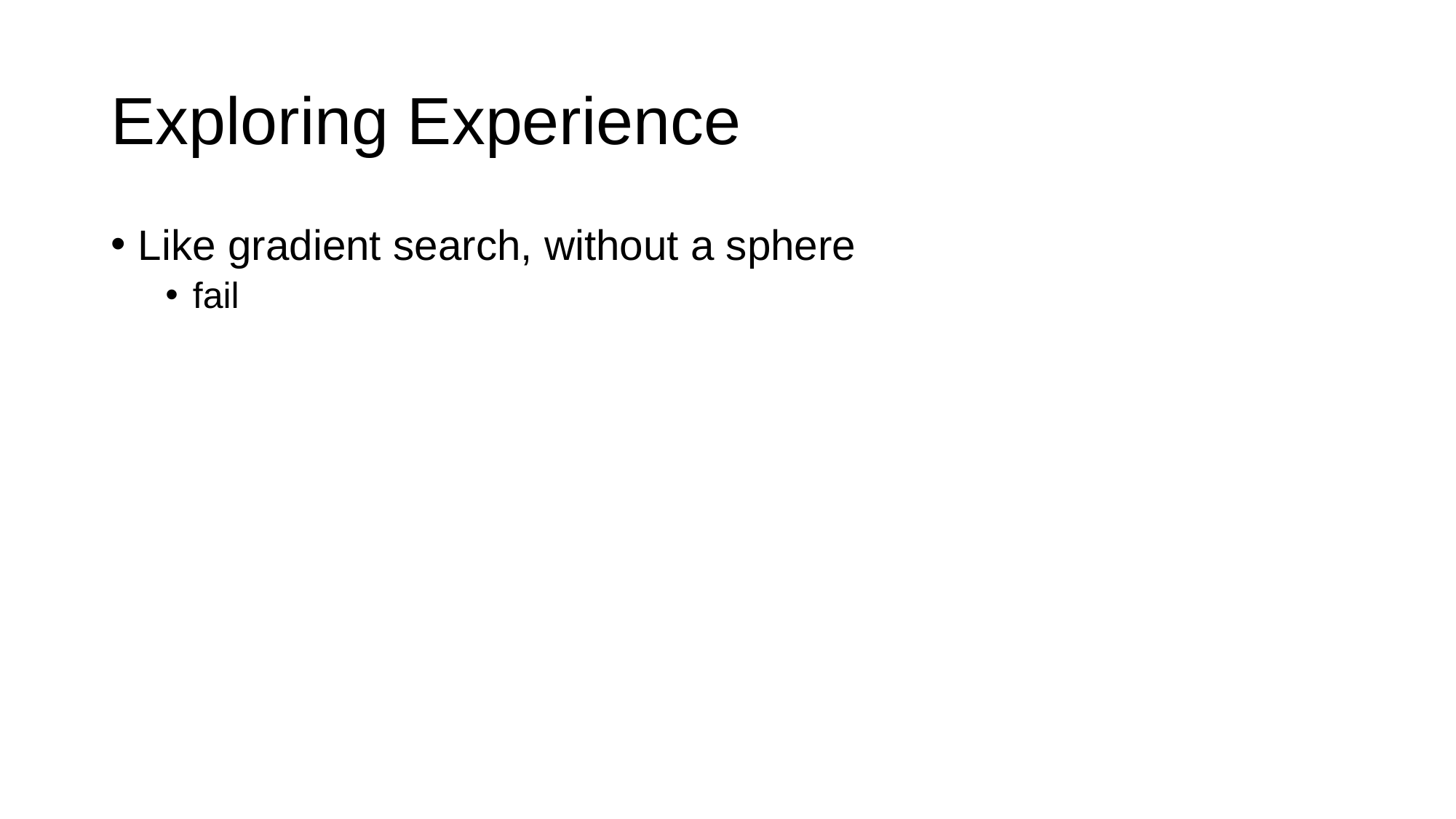

# Exploring Experience
Like gradient search, without a sphere
fail